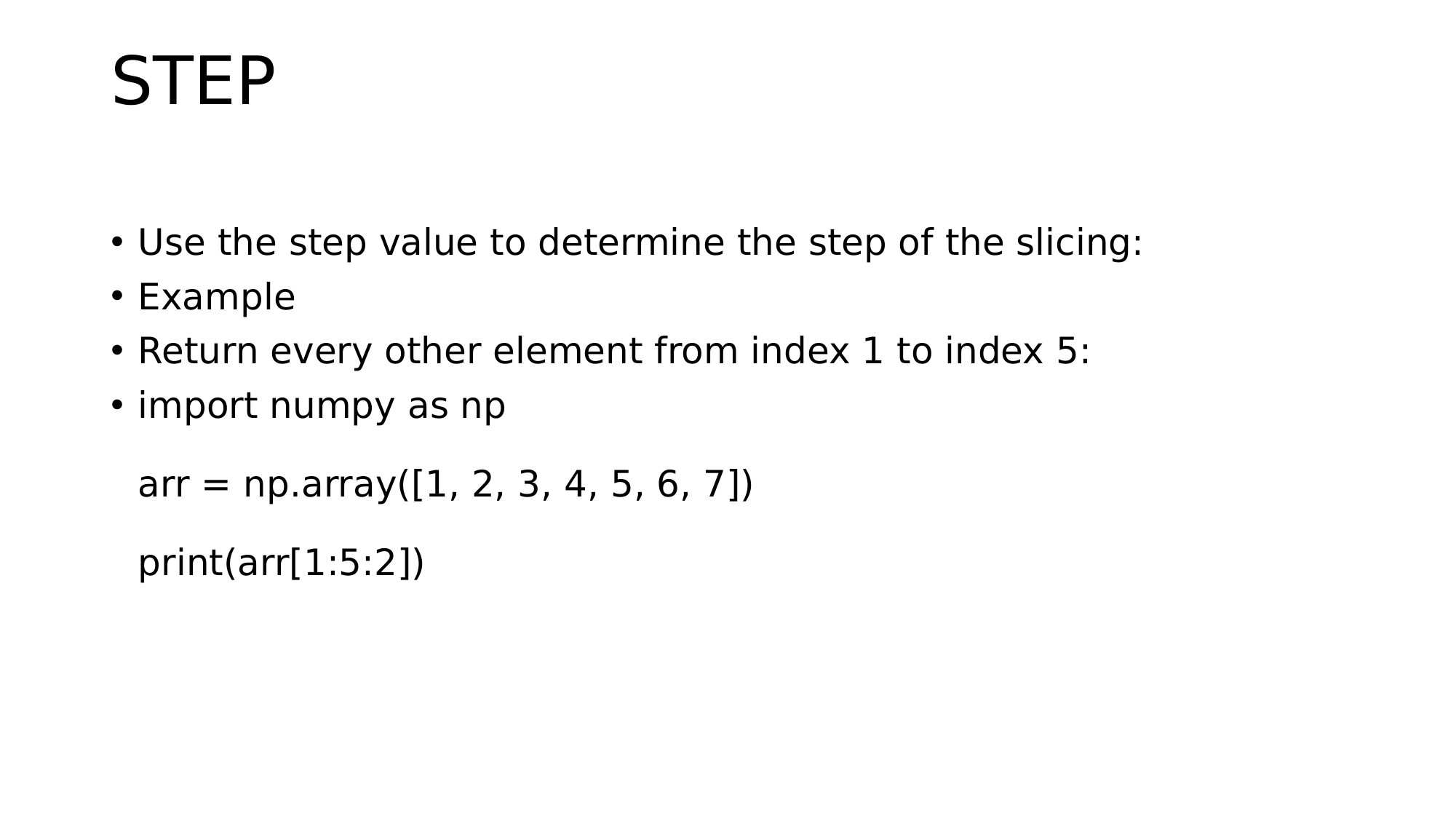

# STEP
Use the step value to determine the step of the slicing:
Example
Return every other element from index 1 to index 5:
import numpy as np
arr = np.array([1, 2, 3, 4, 5, 6, 7])
print(arr[1:5:2])